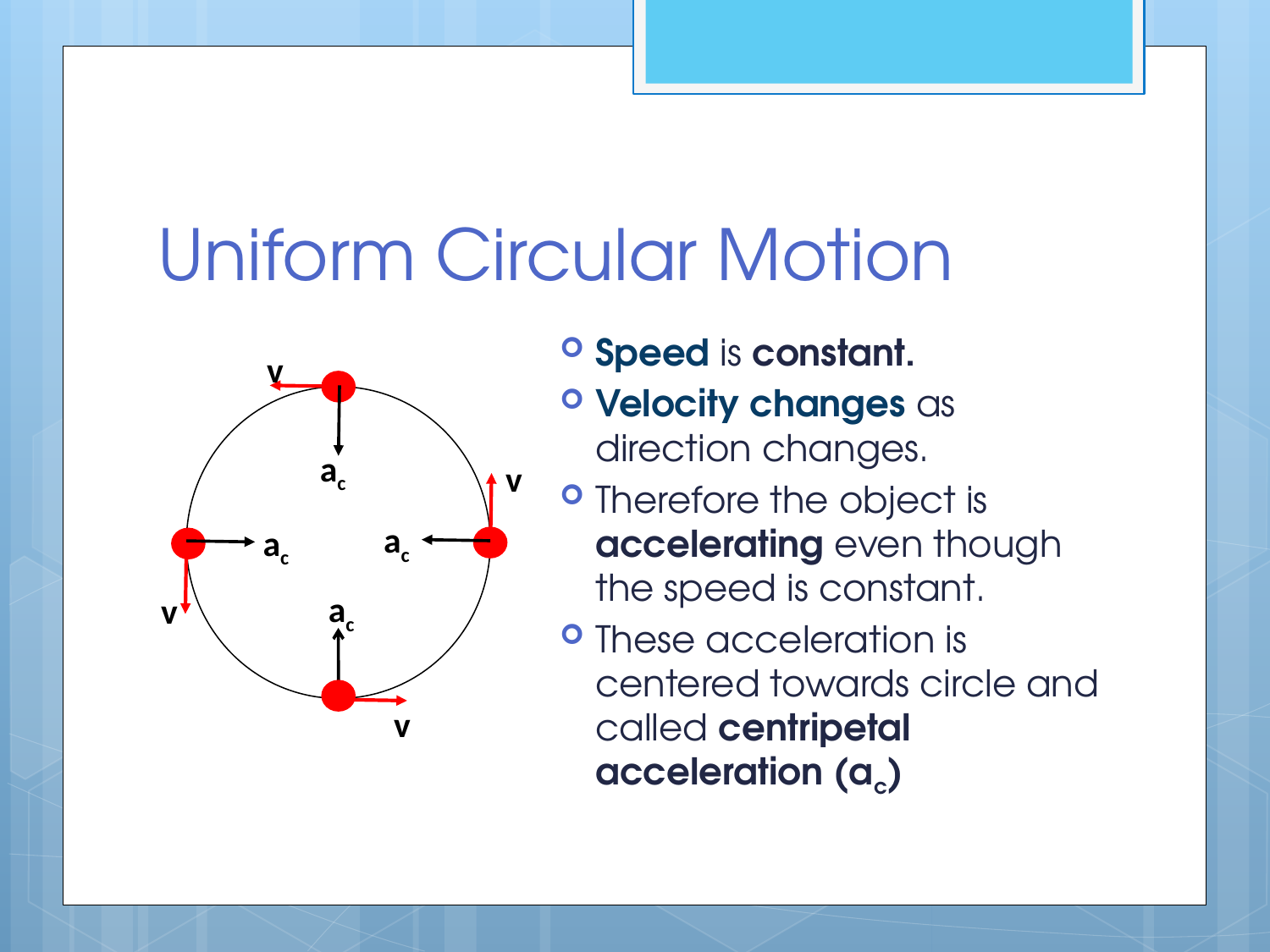

# Uniform Circular Motion
Speed is constant.
Velocity changes as direction changes.
Therefore the object is accelerating even though the speed is constant.
These acceleration is centered towards circle and called centripetal acceleration (ac)
v

v
v
v

ac

ac
ac

ac